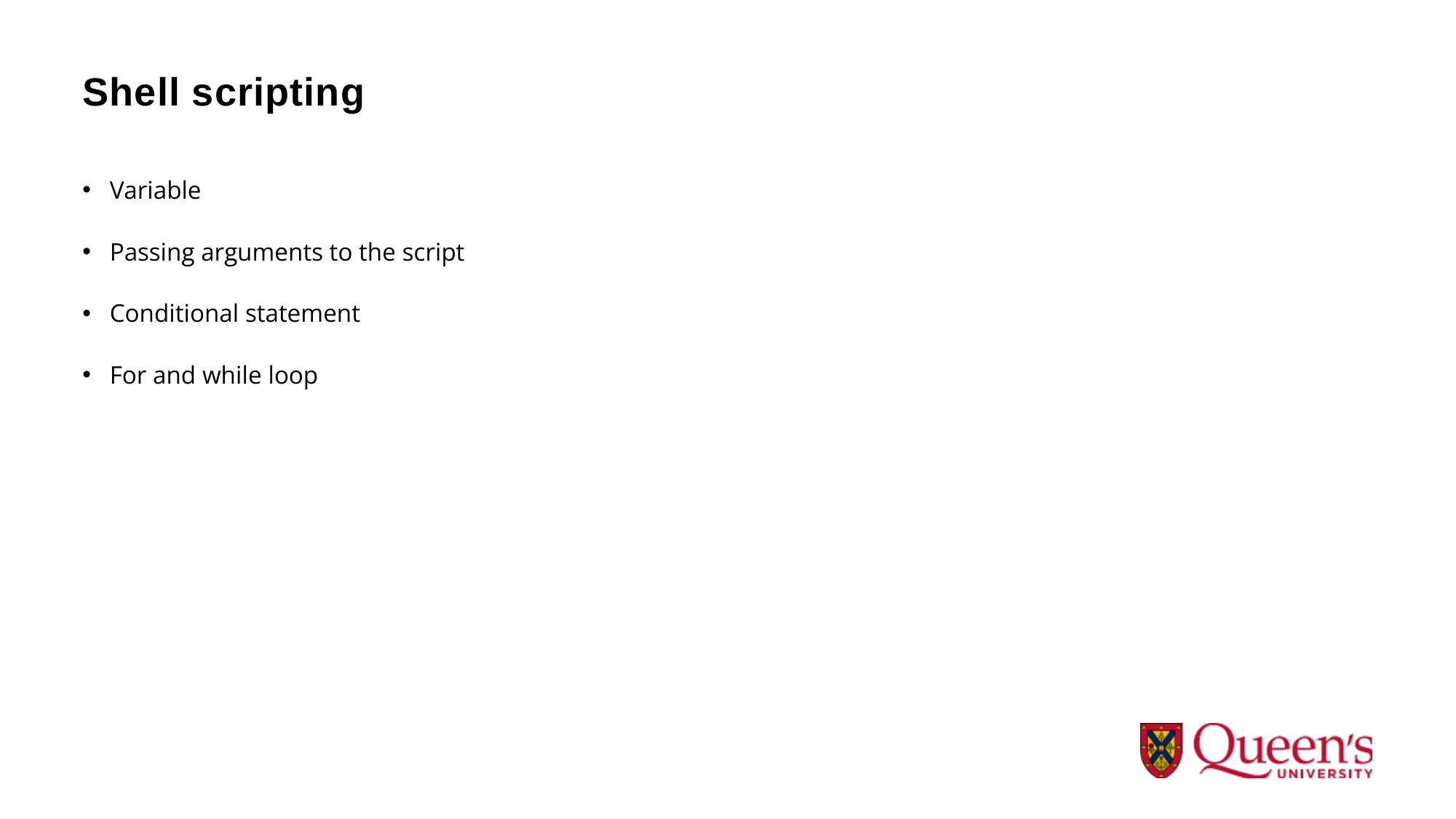

# Shell scripting
Variable
Passing arguments to the script
Conditional statement
For and while loop